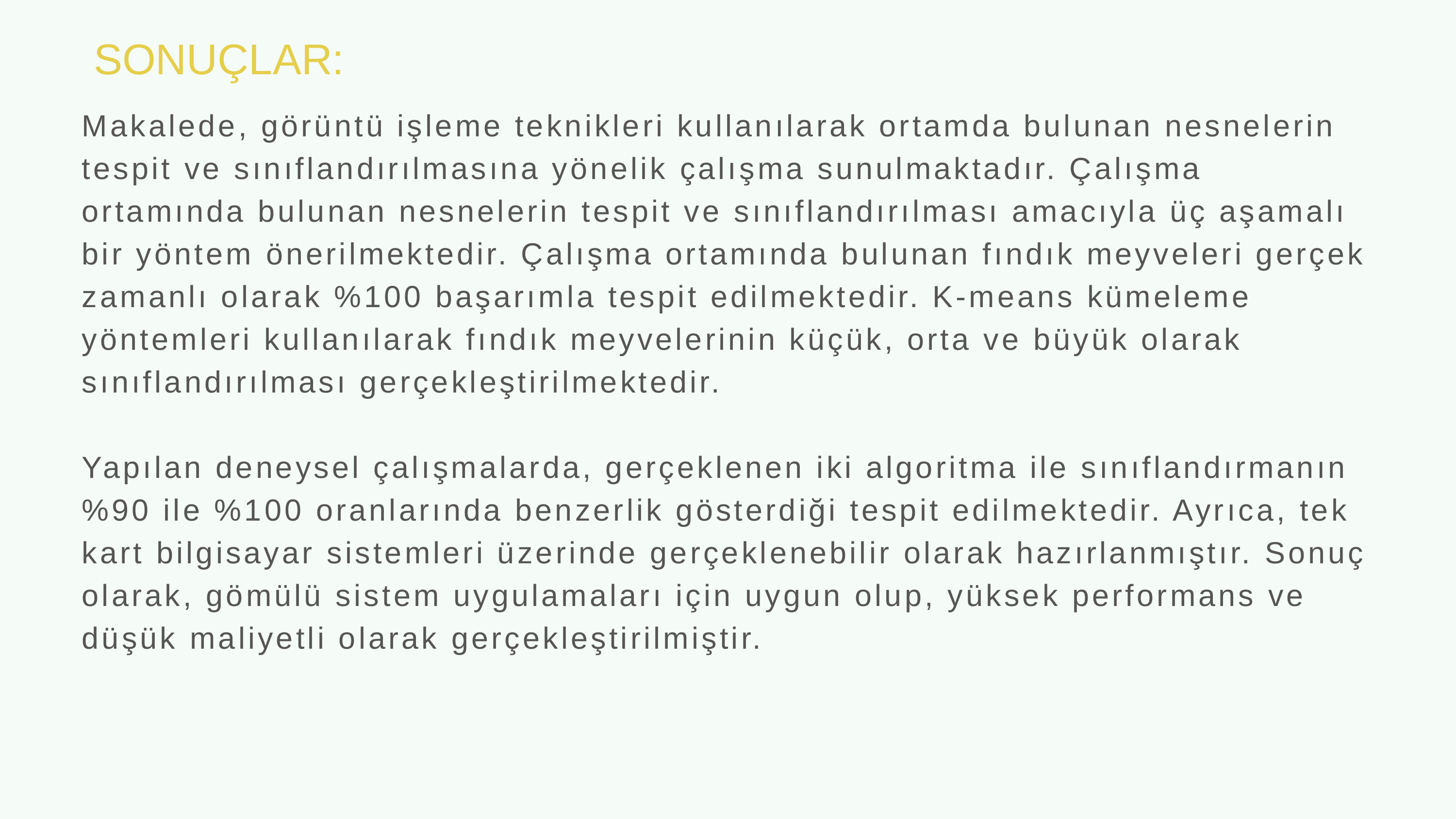

SONUÇLAR:
Makalede, görüntü işleme teknikleri kullanılarak ortamda bulunan nesnelerin tespit ve sınıflandırılmasına yönelik çalışma sunulmaktadır. Çalışma ortamında bulunan nesnelerin tespit ve sınıflandırılması amacıyla üç aşamalı bir yöntem önerilmektedir. Çalışma ortamında bulunan fındık meyveleri gerçek zamanlı olarak %100 başarımla tespit edilmektedir. K-means kümeleme yöntemleri kullanılarak fındık meyvelerinin küçük, orta ve büyük olarak sınıflandırılması gerçekleştirilmektedir.

Yapılan deneysel çalışmalarda, gerçeklenen iki algoritma ile sınıflandırmanın %90 ile %100 oranlarında benzerlik gösterdiği tespit edilmektedir. Ayrıca, tek kart bilgisayar sistemleri üzerinde gerçeklenebilir olarak hazırlanmıştır. Sonuç olarak, gömülü sistem uygulamaları için uygun olup, yüksek performans ve düşük maliyetli olarak gerçekleştirilmiştir.